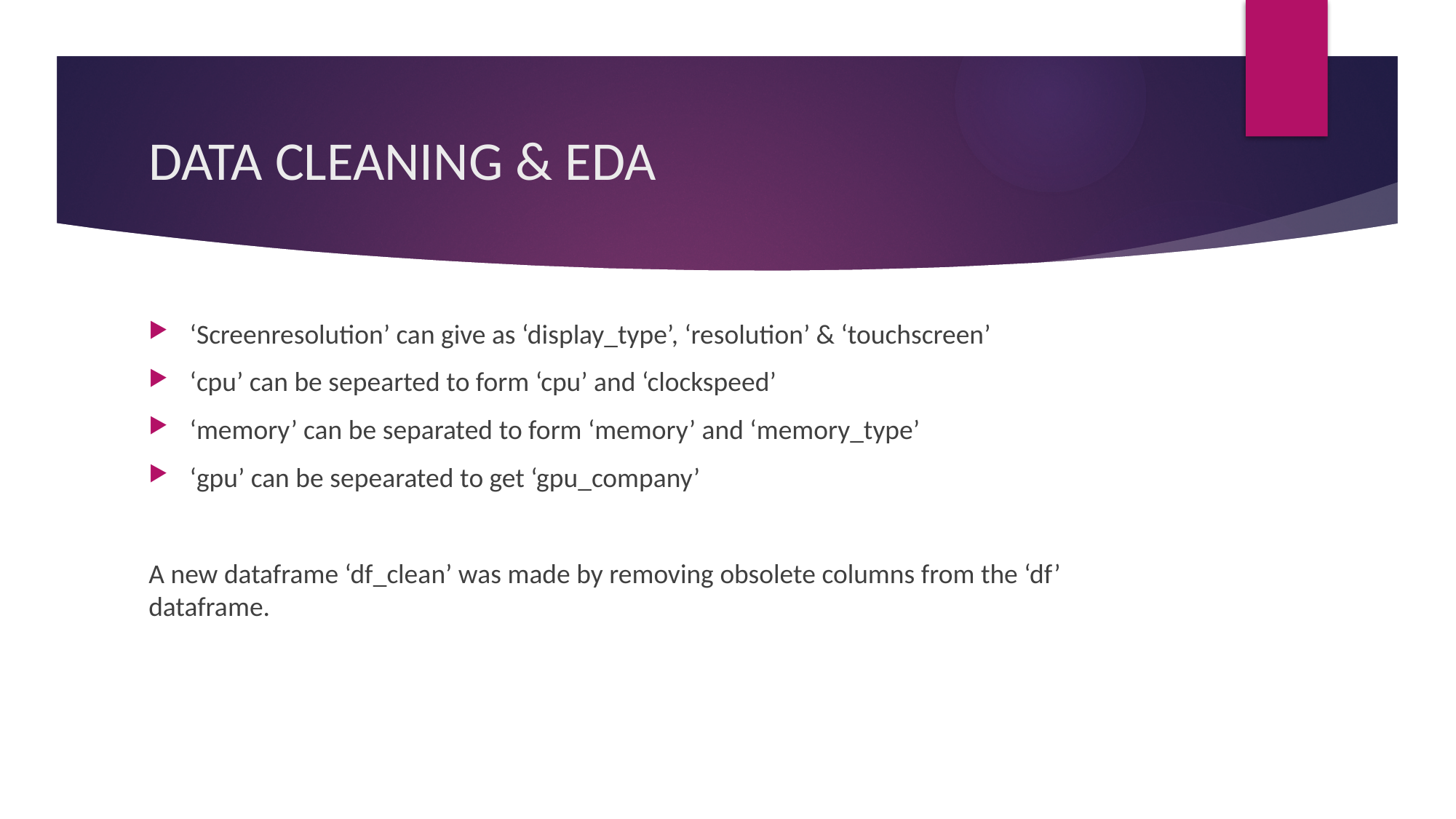

# DATA CLEANING & EDA
‘Screenresolution’ can give as ‘display_type’, ‘resolution’ & ‘touchscreen’
‘cpu’ can be sepearted to form ‘cpu’ and ‘clockspeed’
‘memory’ can be separated to form ‘memory’ and ‘memory_type’
‘gpu’ can be sepearated to get ‘gpu_company’

A new dataframe ‘df_clean’ was made by removing obsolete columns from the ‘df’ dataframe.